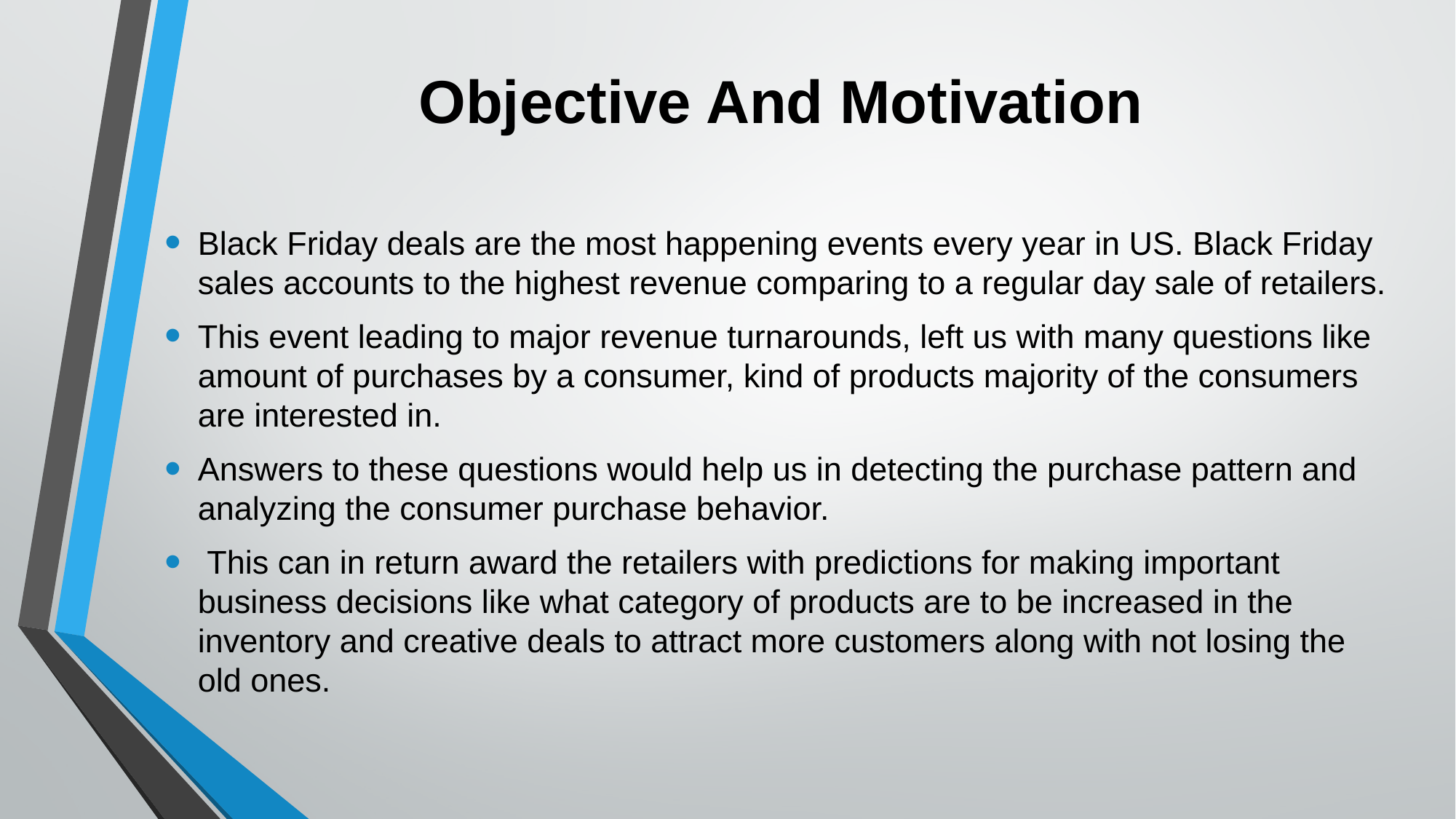

# Objective And Motivation
Black Friday deals are the most happening events every year in US. Black Friday sales accounts to the highest revenue comparing to a regular day sale of retailers.
This event leading to major revenue turnarounds, left us with many questions like amount of purchases by a consumer, kind of products majority of the consumers are interested in.
Answers to these questions would help us in detecting the purchase pattern and analyzing the consumer purchase behavior.
 This can in return award the retailers with predictions for making important business decisions like what category of products are to be increased in the inventory and creative deals to attract more customers along with not losing the old ones.